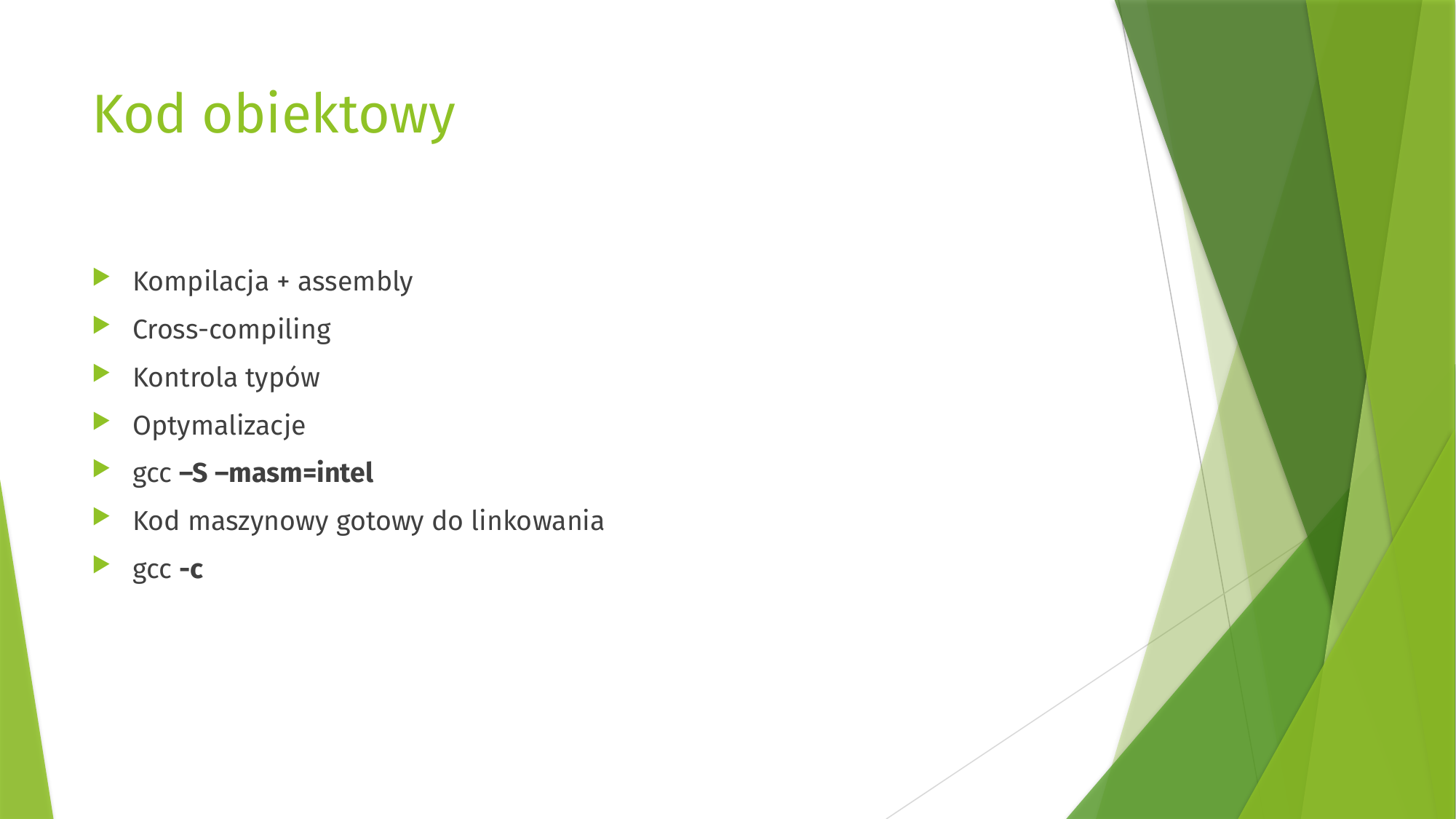

# Kod obiektowy
Kompilacja + assembly
Cross-compiling
Kontrola typów
Optymalizacje
gcc –S –masm=intel
Kod maszynowy gotowy do linkowania
gcc -c